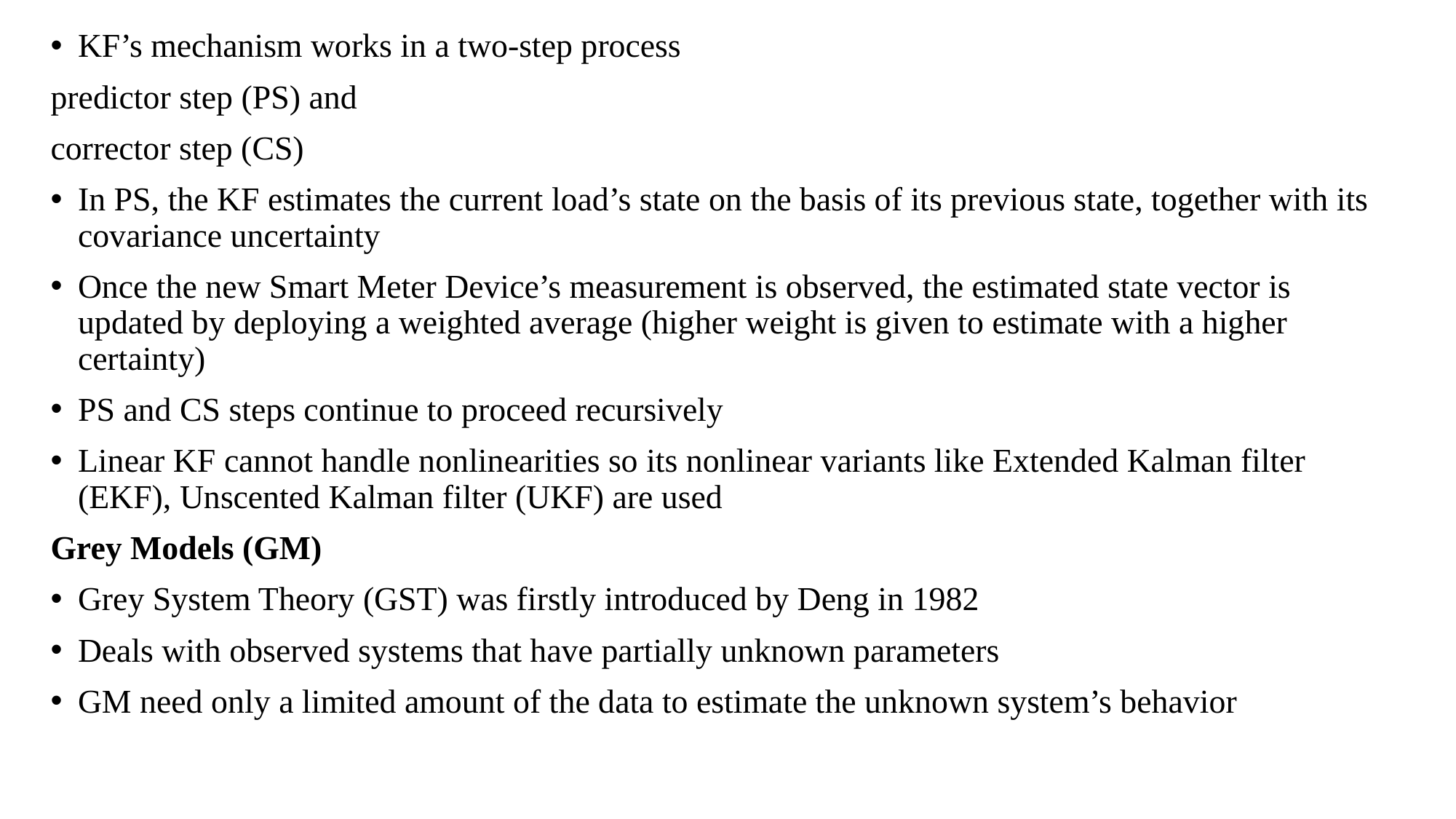

KF’s mechanism works in a two-step process
predictor step (PS) and
corrector step (CS)
In PS, the KF estimates the current load’s state on the basis of its previous state, together with its covariance uncertainty
Once the new Smart Meter Device’s measurement is observed, the estimated state vector is updated by deploying a weighted average (higher weight is given to estimate with a higher certainty)
PS and CS steps continue to proceed recursively
Linear KF cannot handle nonlinearities so its nonlinear variants like Extended Kalman filter (EKF), Unscented Kalman filter (UKF) are used
Grey Models (GM)
Grey System Theory (GST) was firstly introduced by Deng in 1982
Deals with observed systems that have partially unknown parameters
GM need only a limited amount of the data to estimate the unknown system’s behavior